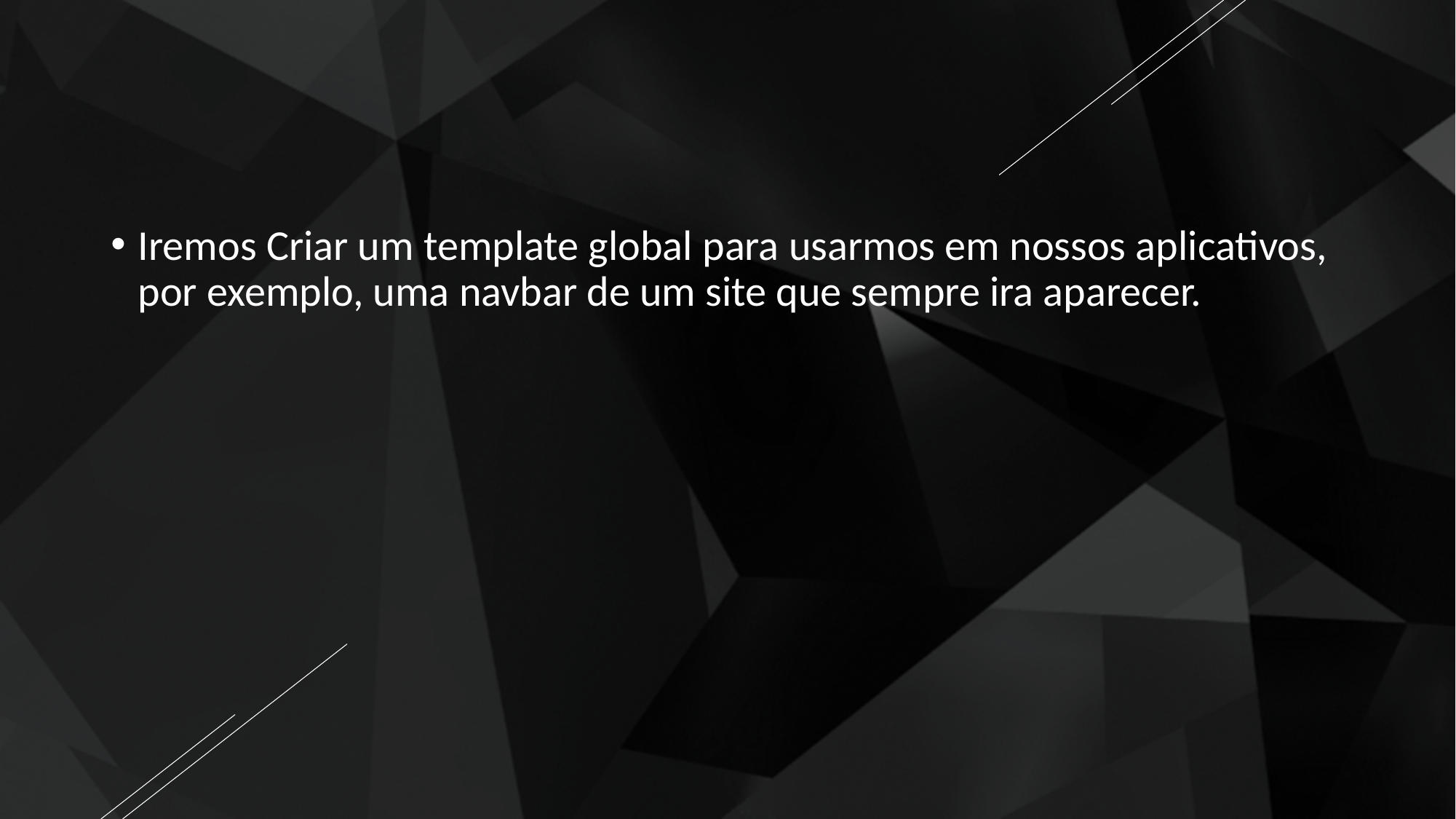

Iremos Criar um template global para usarmos em nossos aplicativos, por exemplo, uma navbar de um site que sempre ira aparecer.